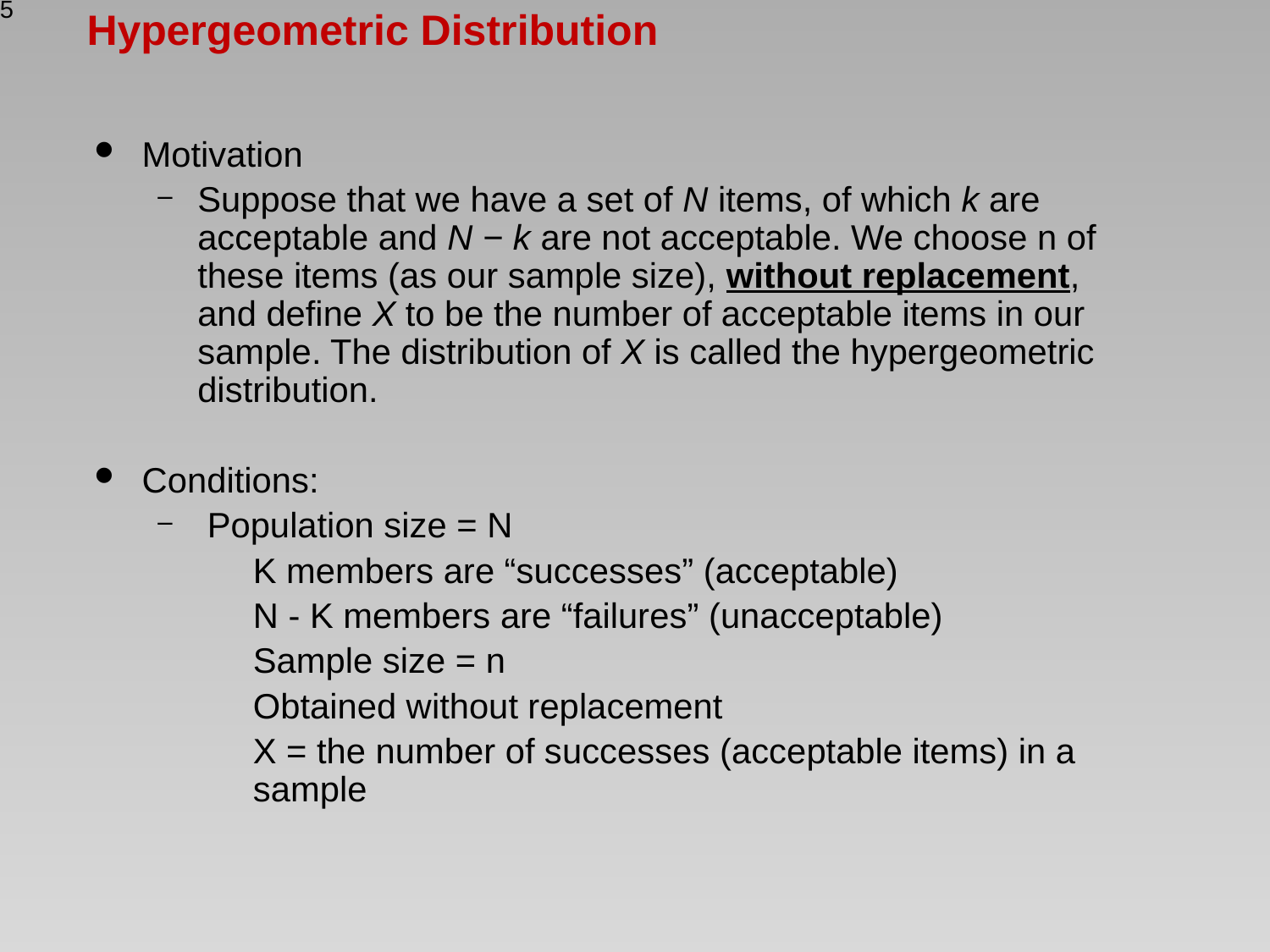

# Hypergeometric Distribution
Motivation
Suppose that we have a set of N items, of which k are acceptable and N − k are not acceptable. We choose n of these items (as our sample size), without replacement, and define X to be the number of acceptable items in our sample. The distribution of X is called the hypergeometric distribution.

Conditions:
 Population size = N
	K members are “successes” (acceptable)
	N - K members are “failures” (unacceptable)
	Sample size = n
	Obtained without replacement
	X = the number of successes (acceptable items) in a sample

45